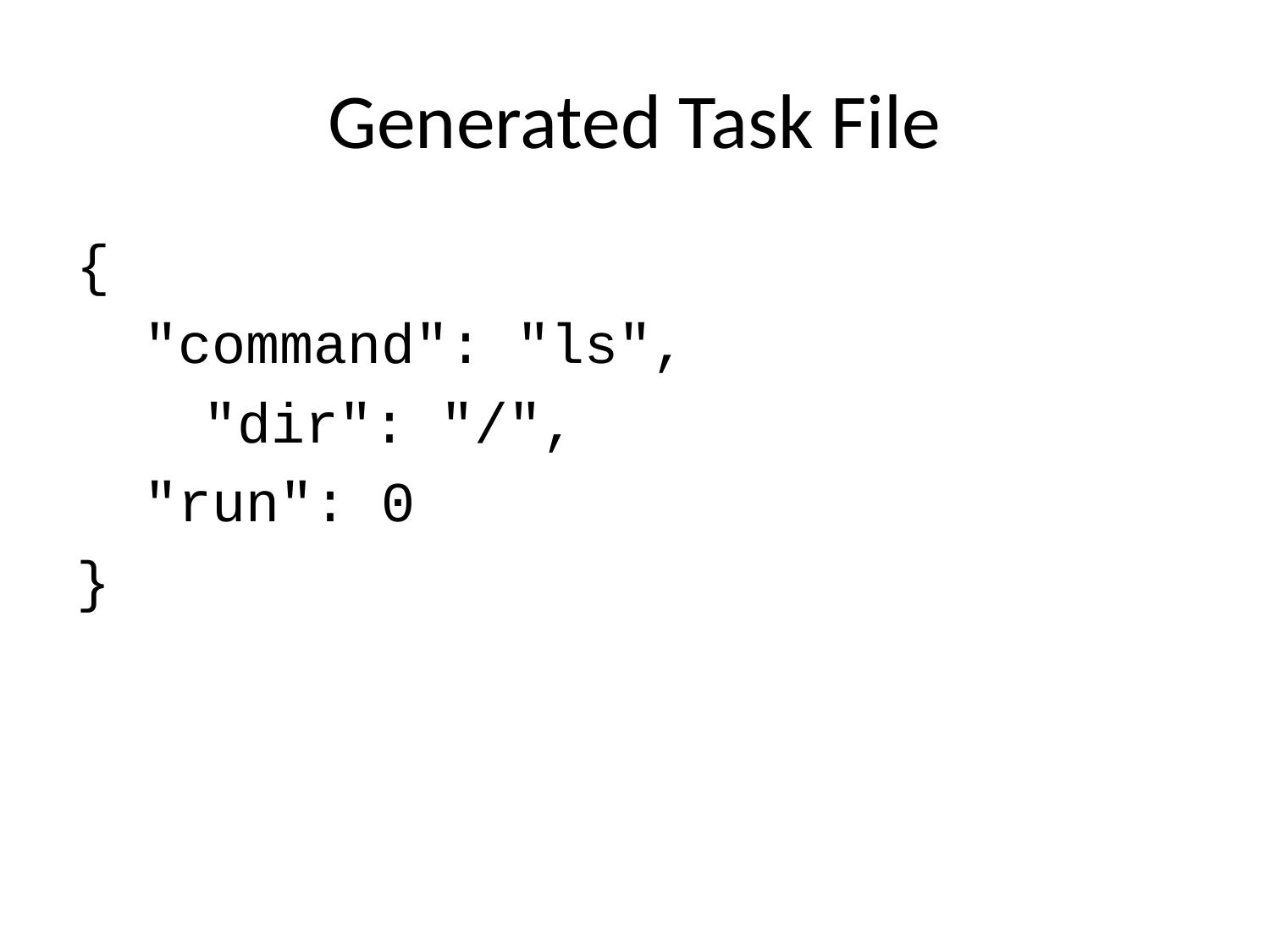

# Generated Task File
{
  "command": "ls",
	"dir": "/",
  "run": 0
}